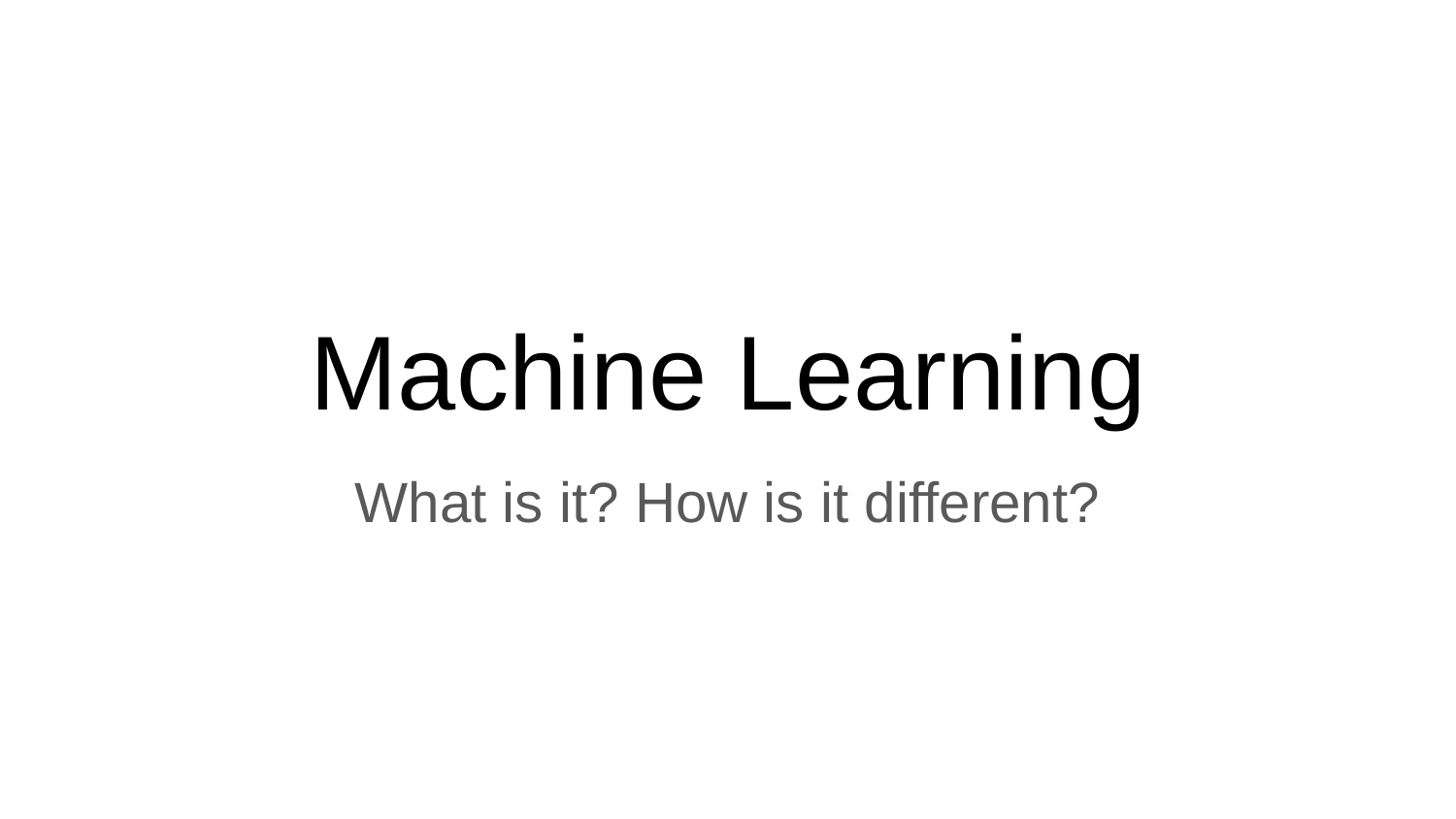

# Machine Learning
What is it? How is it different?